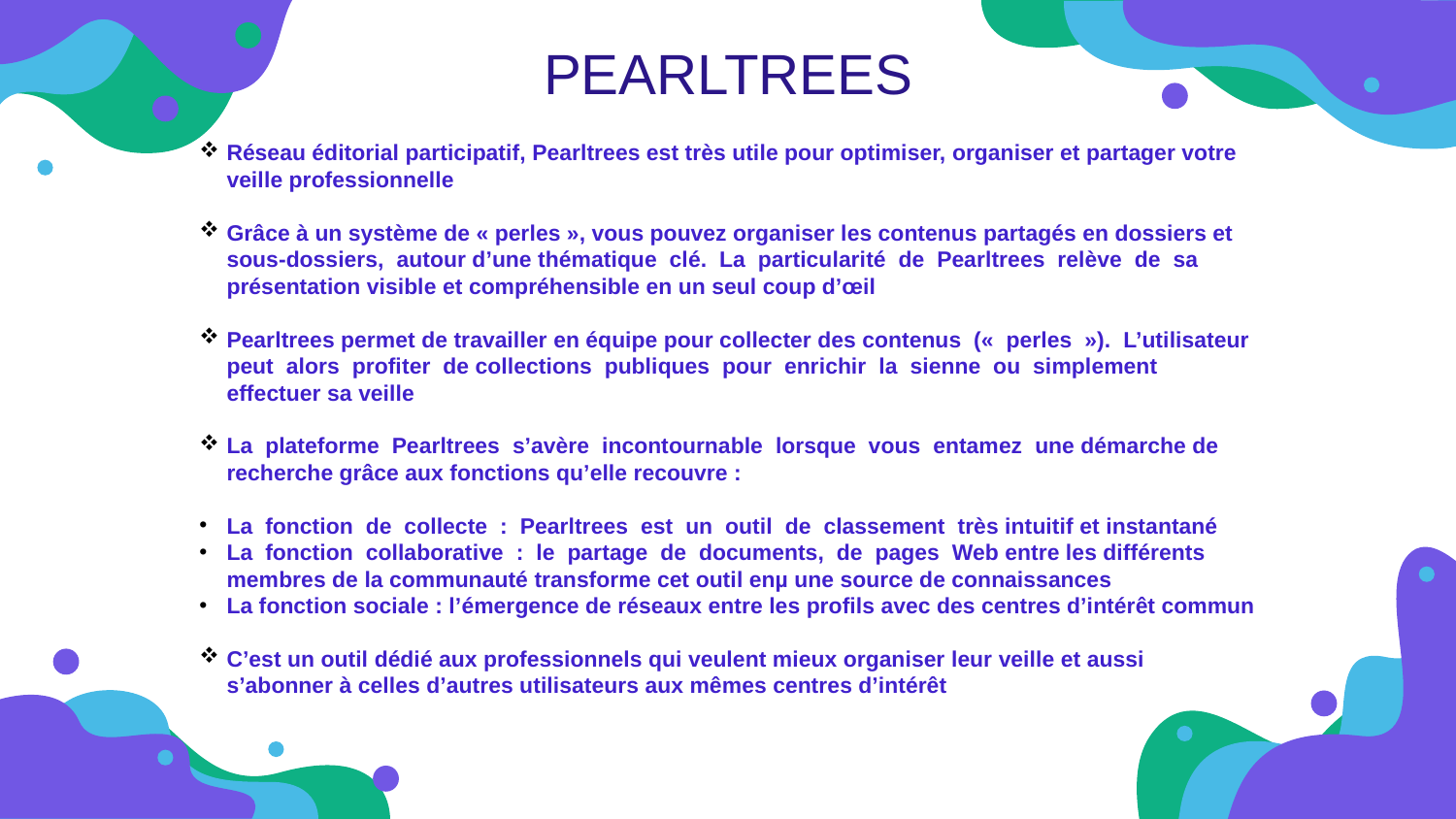

PEARLTREES
Réseau éditorial participatif, Pearltrees est très utile pour optimiser, organiser et partager votre veille professionnelle

Grâce à un système de « perles », vous pouvez organiser les contenus partagés en dossiers et sous-dossiers,  autour d’une thématique  clé.  La  particularité  de  Pearltrees  relève  de  sa présentation visible et compréhensible en un seul coup d’œil

Pearltrees permet de travailler en équipe pour collecter des contenus  («  perles  »).  L’utilisateur  peut  alors  profiter  de collections  publiques  pour  enrichir  la  sienne  ou  simplement effectuer sa veille

La  plateforme  Pearltrees  s’avère  incontournable  lorsque  vous  entamez  une démarche de recherche grâce aux fonctions qu’elle recouvre :

La  fonction  de  collecte  :  Pearltrees  est  un  outil  de  classement  très intuitif et instantané
La  fonction  collaborative  :  le  partage  de  documents,  de  pages  Web entre les différents membres de la communauté transforme cet outil enµ une source de connaissances
La fonction sociale : l’émergence de réseaux entre les profils avec des centres d’intérêt commun

C’est un outil dédié aux professionnels qui veulent mieux organiser leur veille et aussi s’abonner à celles d’autres utilisateurs aux mêmes centres d’intérêt